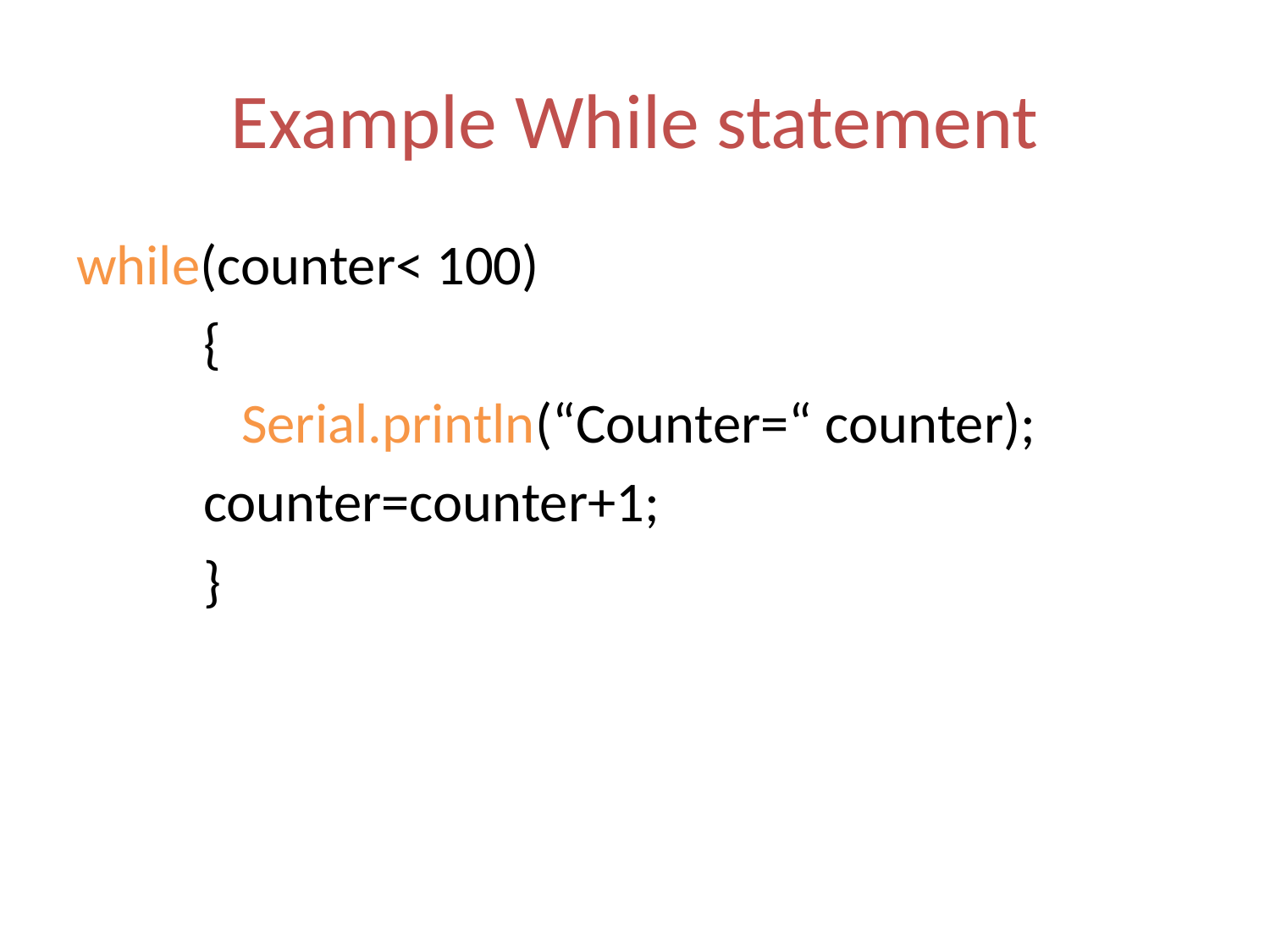

# Example While statement
while(counter< 100)
	{
	   Serial.println(“Counter=“ counter);
	counter=counter+1;
	}